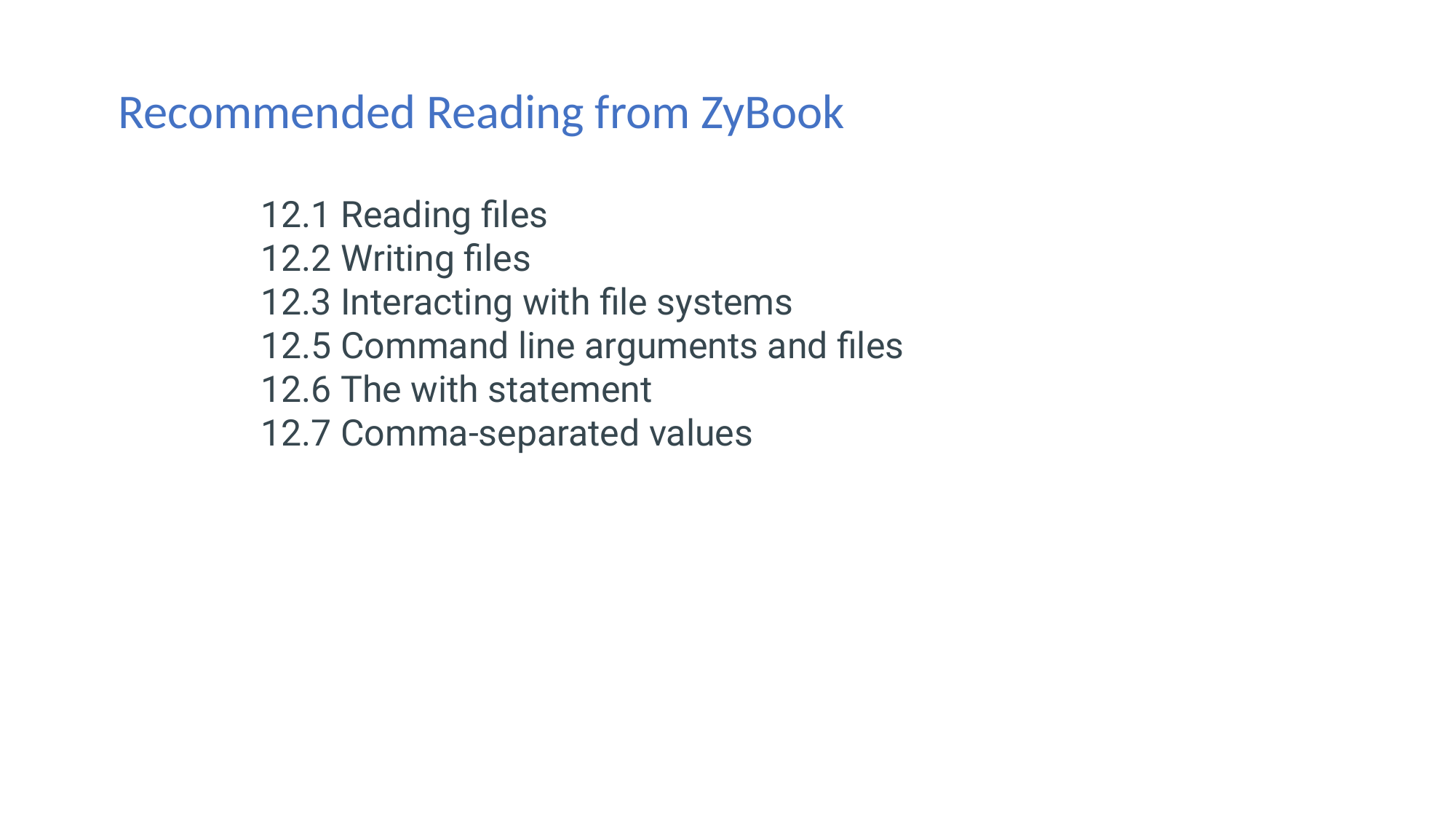

Recommended Reading from ZyBook
12.1 Reading files
12.2 Writing files
12.3 Interacting with file systems
12.5 Command line arguments and files
12.6 The with statement
12.7 Comma-separated values